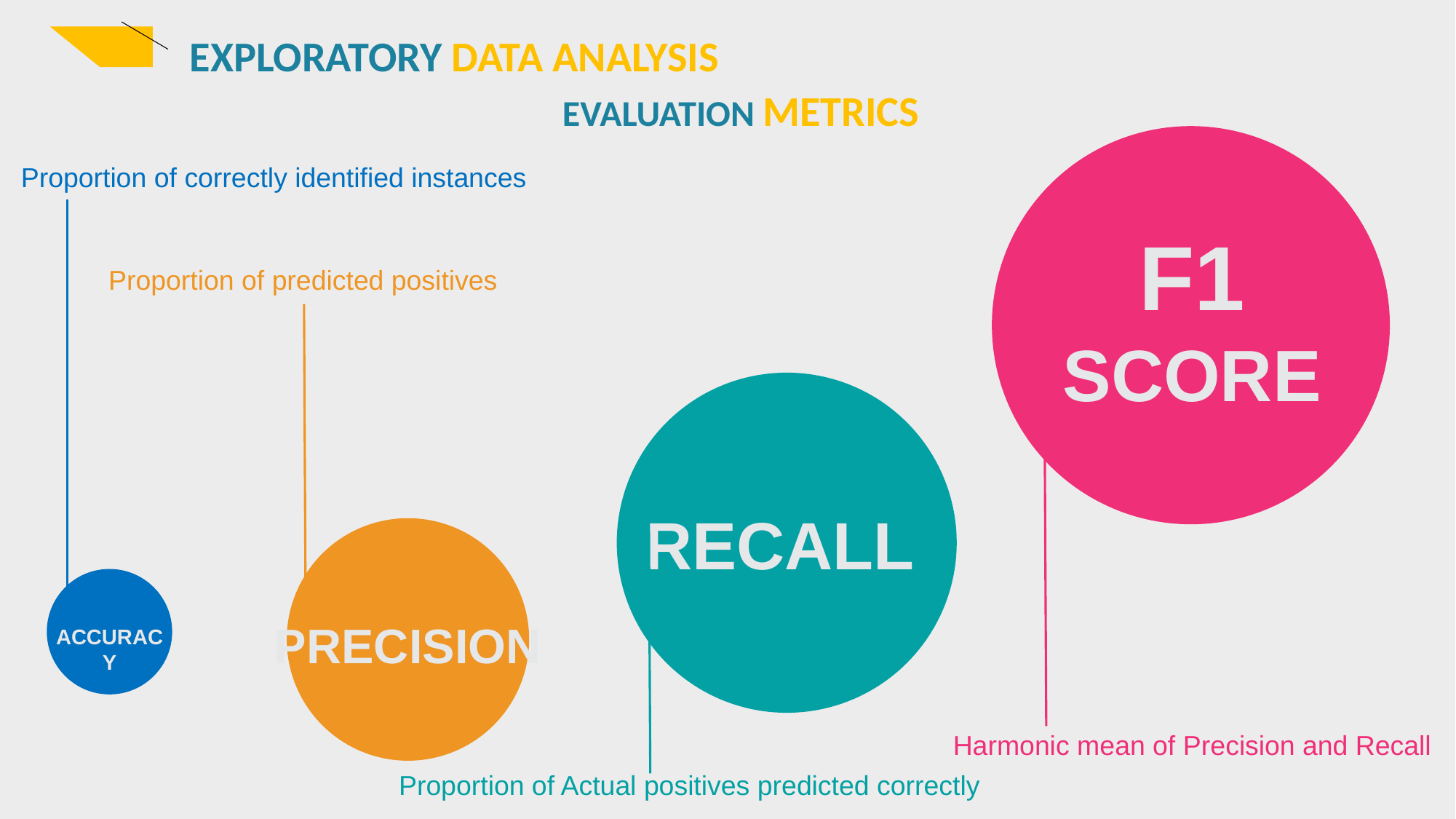

EXPLORATORY DATA ANALYSIS
EVALUATION METRICS

F1
SCORE
Proportion of correctly identified instances
Proportion of predicted positives

RECALL

PRECISION

ACCURACY
Harmonic mean of Precision and Recall
Proportion of Actual positives predicted correctly